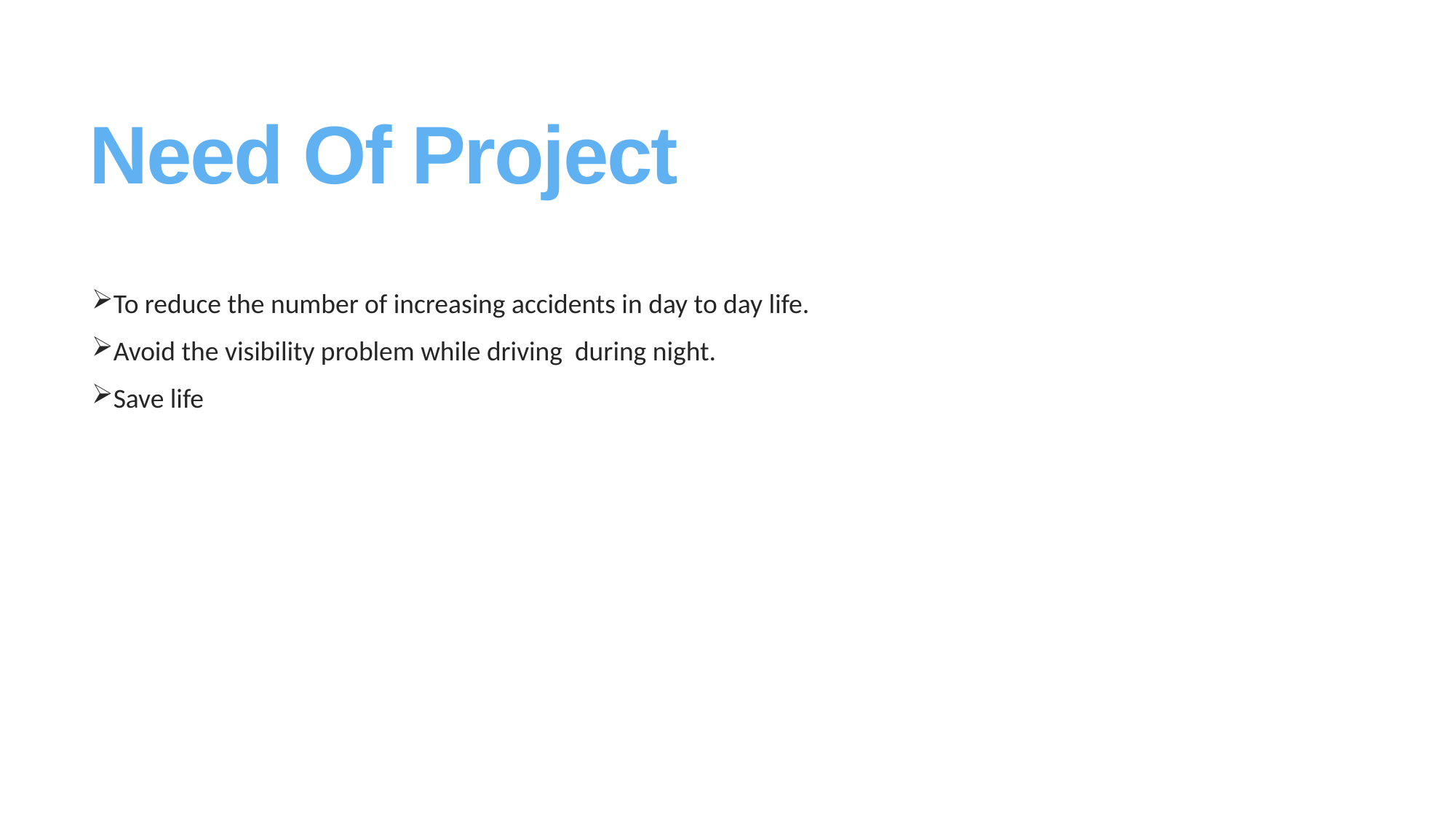

# Need Of Project
To reduce the number of increasing accidents in day to day life.
Avoid the visibility problem while driving  during night.
Save life